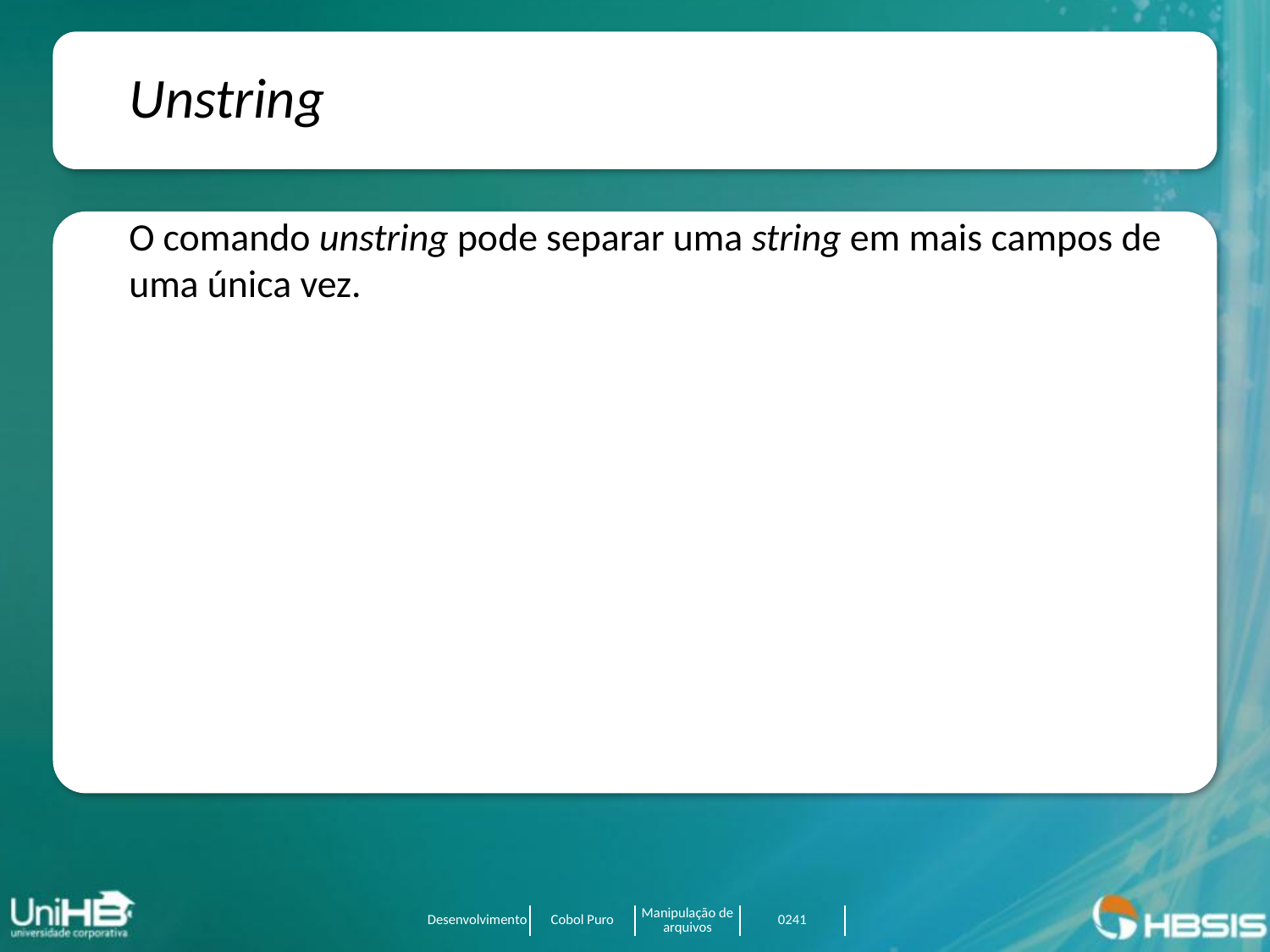

Unstring
O comando unstring pode separar uma string em mais campos de uma única vez.